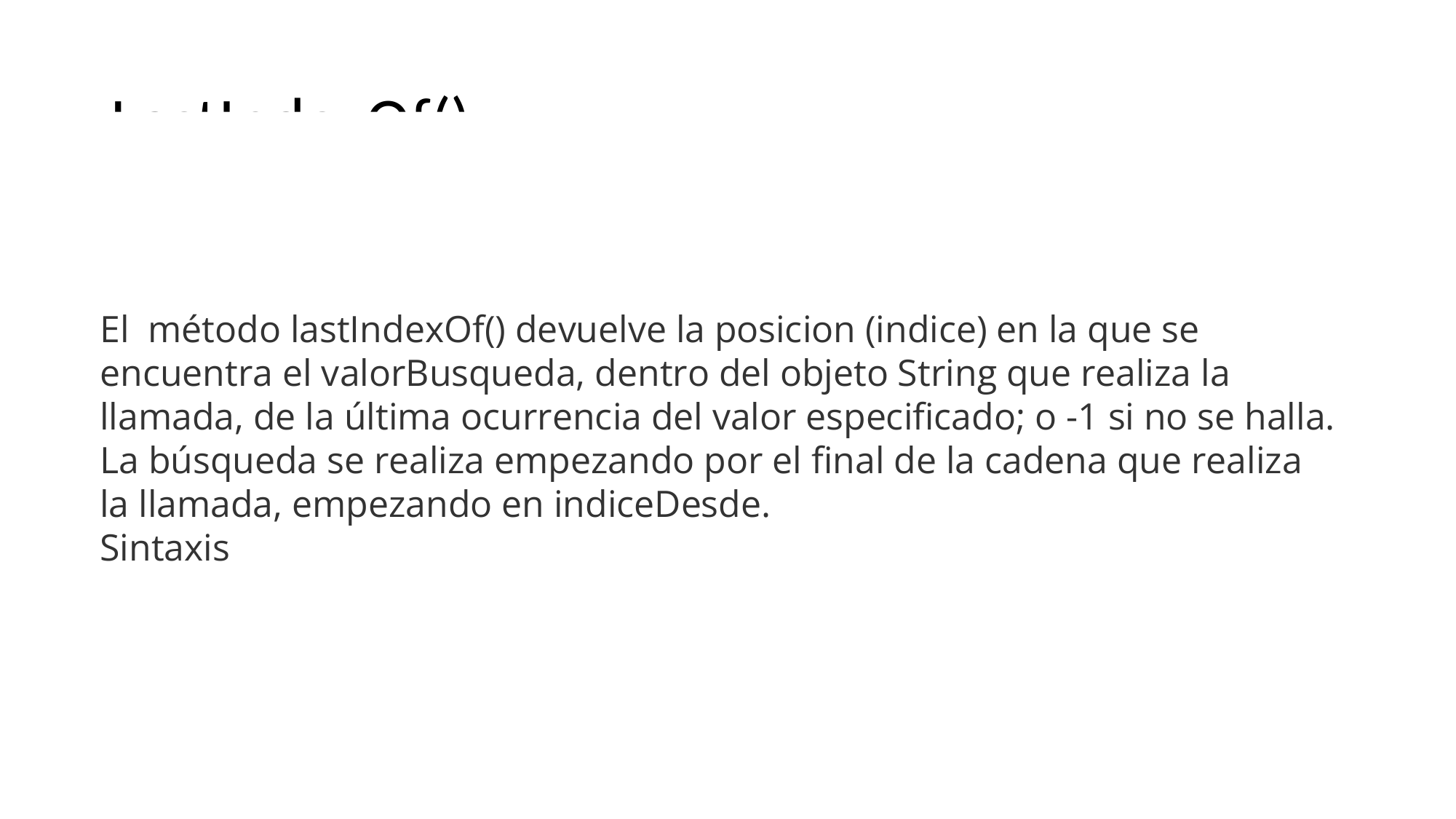

# LastIndexOf()
El  método lastIndexOf() devuelve la posicion (indice) en la que se encuentra el valorBusqueda, dentro del objeto String que realiza la llamada, de la última ocurrencia del valor especificado; o -1 si no se halla. La búsqueda se realiza empezando por el final de la cadena que realiza la llamada, empezando en indiceDesde.
Sintaxis